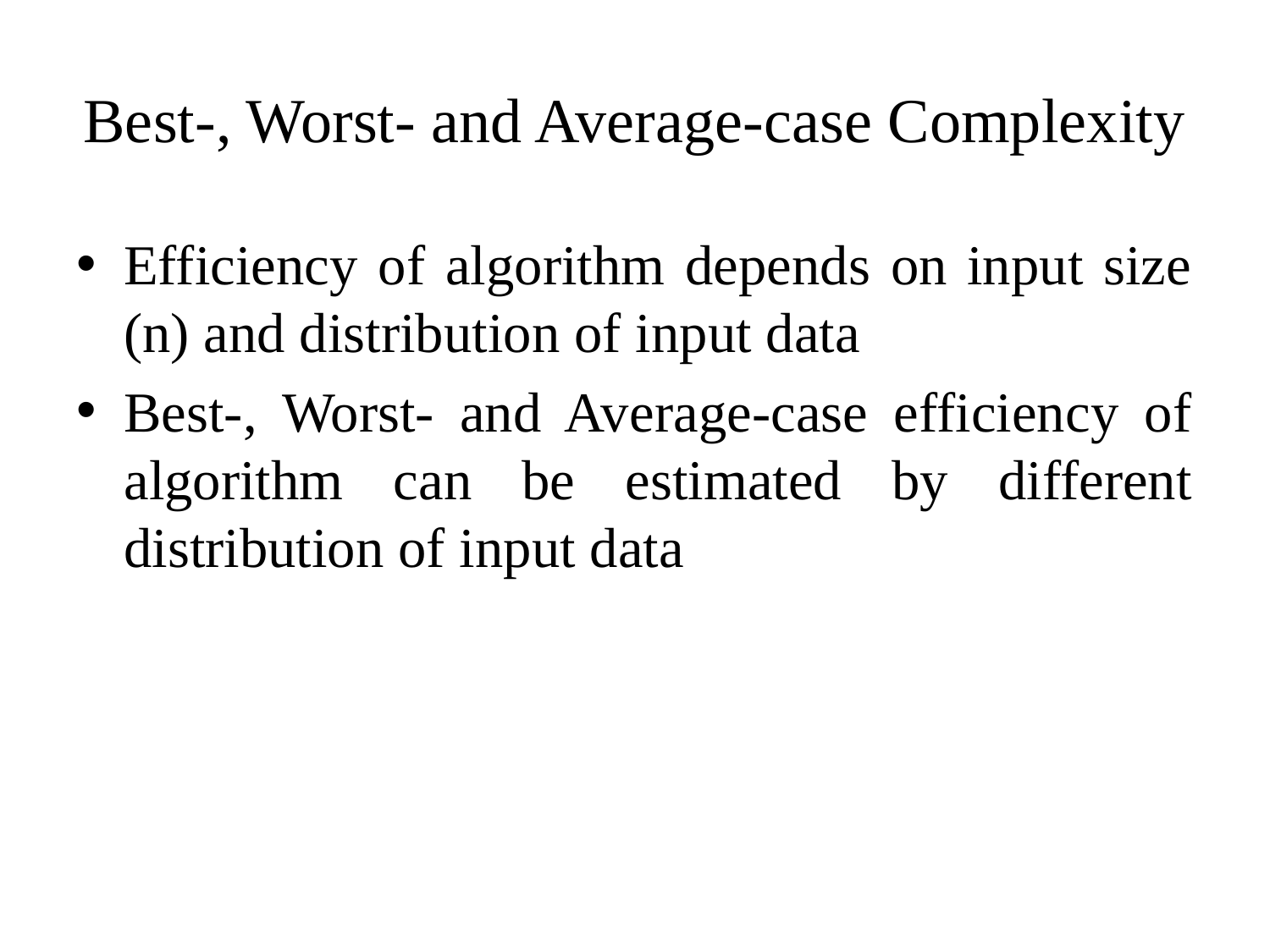

# Best-, Worst- and Average-case Complexity
Efficiency of algorithm depends on input size (n) and distribution of input data
Best-, Worst- and Average-case efficiency of algorithm can be estimated by different distribution of input data